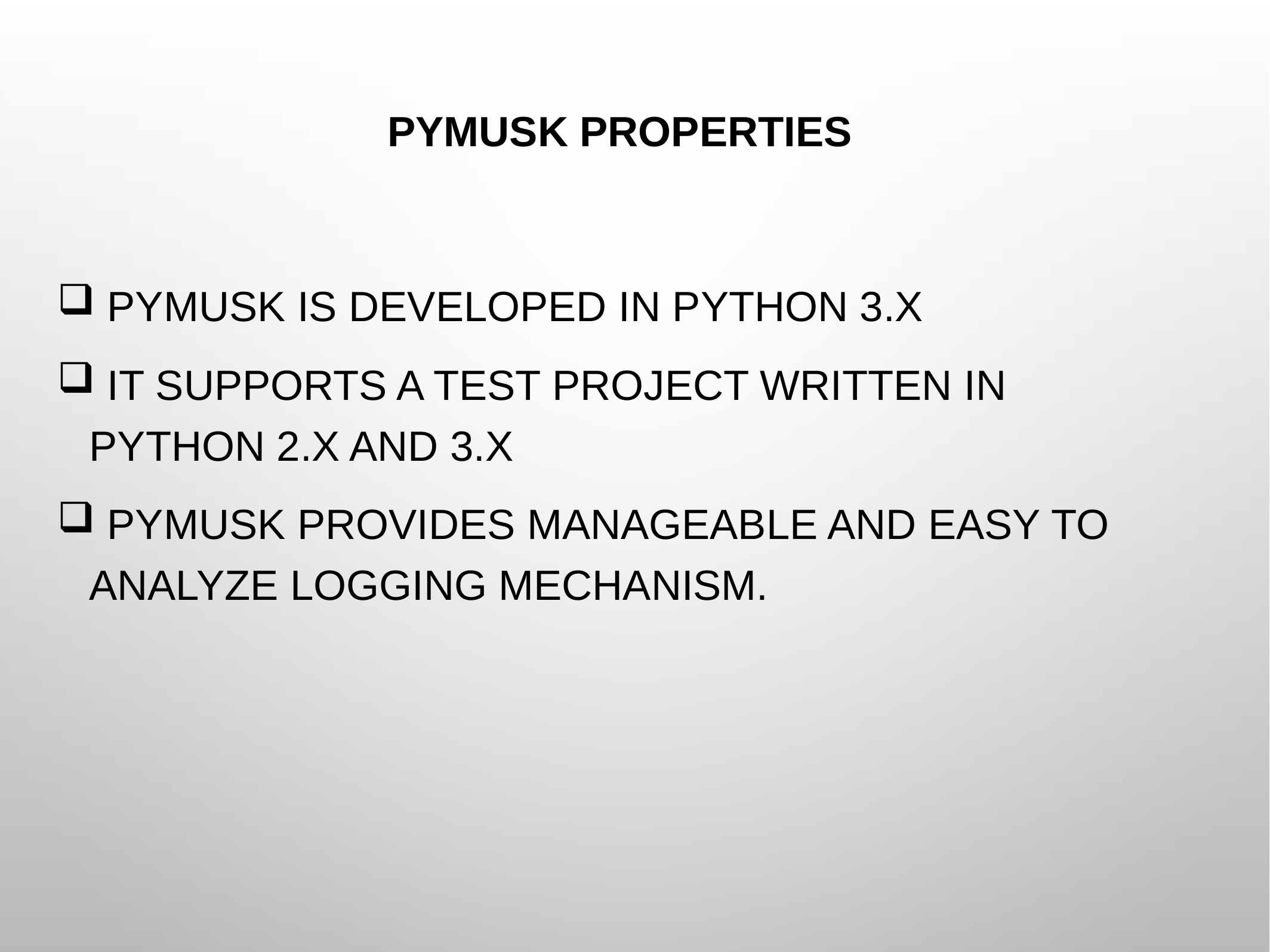

pyMusk Properties
 pyMusk is developed in python 3.x
 It supports a Test project written in python 2.X and 3.x
 pyMusk provides manageable and easy to analyze logging mechanism.